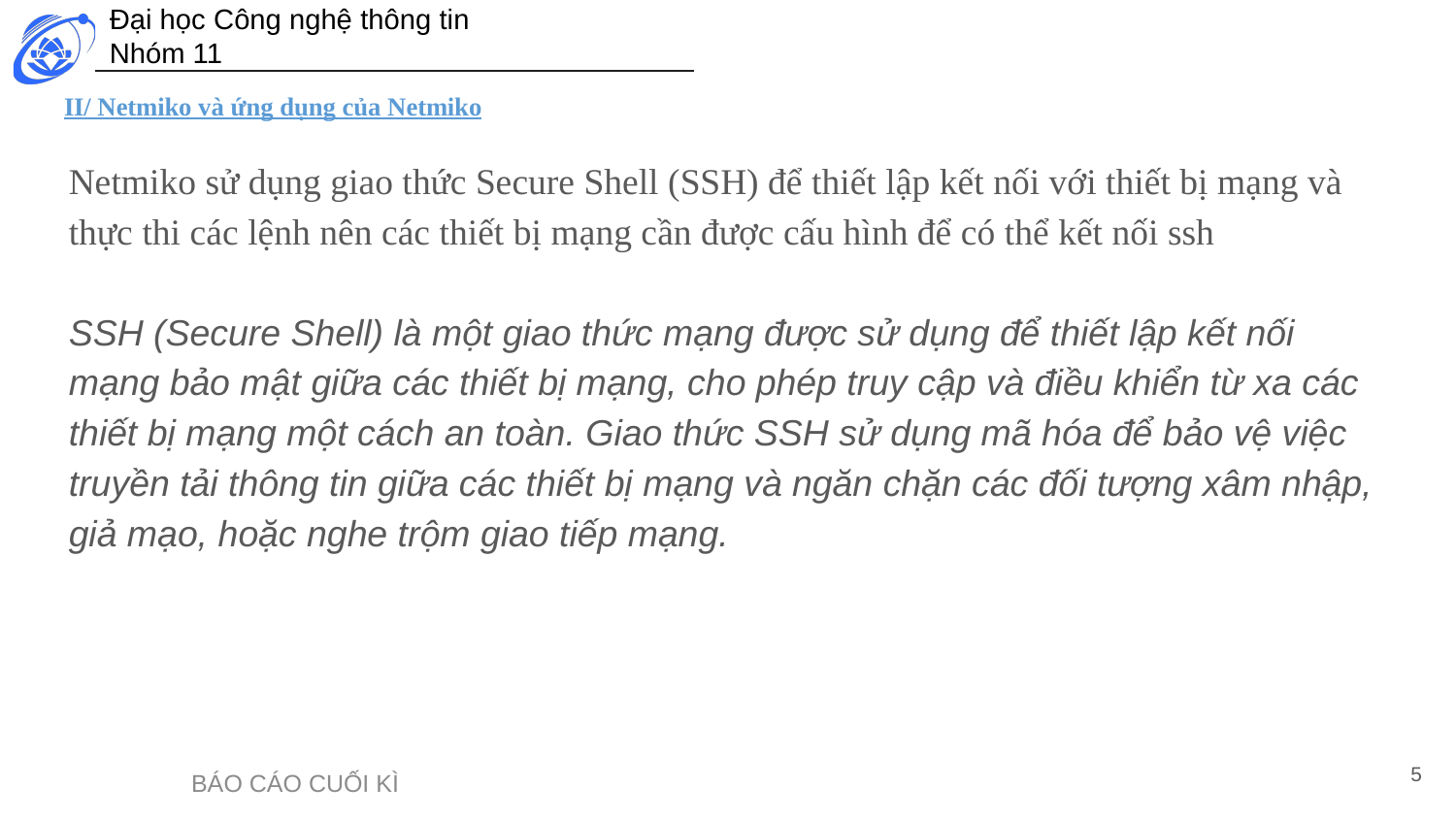

# II/ Netmiko và ứng dụng của Netmiko
Netmiko sử dụng giao thức Secure Shell (SSH) để thiết lập kết nối với thiết bị mạng và thực thi các lệnh nên các thiết bị mạng cần được cấu hình để có thể kết nối ssh

SSH (Secure Shell) là một giao thức mạng được sử dụng để thiết lập kết nối mạng bảo mật giữa các thiết bị mạng, cho phép truy cập và điều khiển từ xa các thiết bị mạng một cách an toàn. Giao thức SSH sử dụng mã hóa để bảo vệ việc truyền tải thông tin giữa các thiết bị mạng và ngăn chặn các đối tượng xâm nhập, giả mạo, hoặc nghe trộm giao tiếp mạng.

5
BÁO CÁO CUỐI KÌ